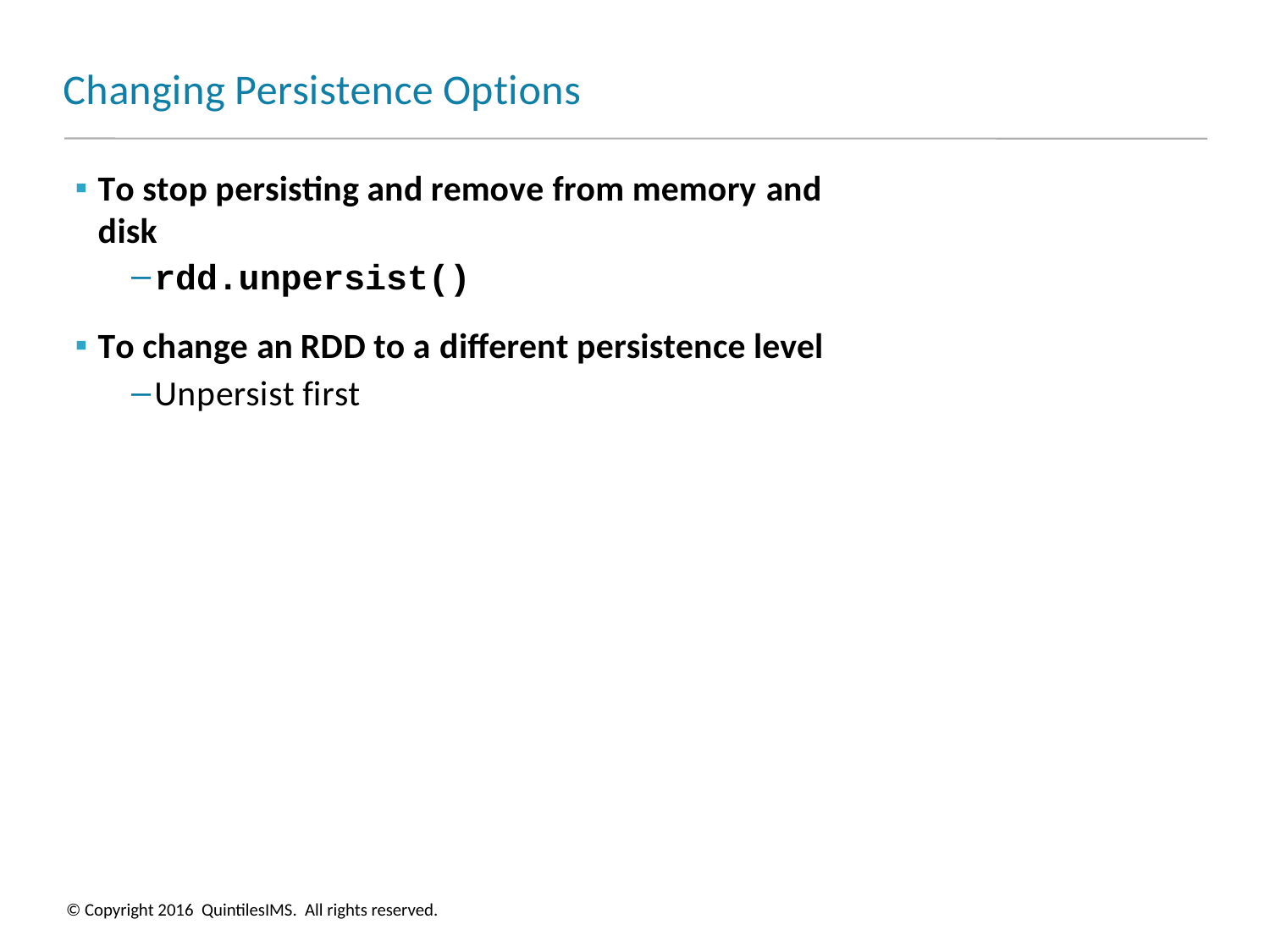

# Changing Persistence Options
To stop persisting and remove from memory and disk
rdd.unpersist()
To change an RDD to a different persistence level
Unpersist first
© Copyright 2016  QuintilesIMS.  All rights reserved.